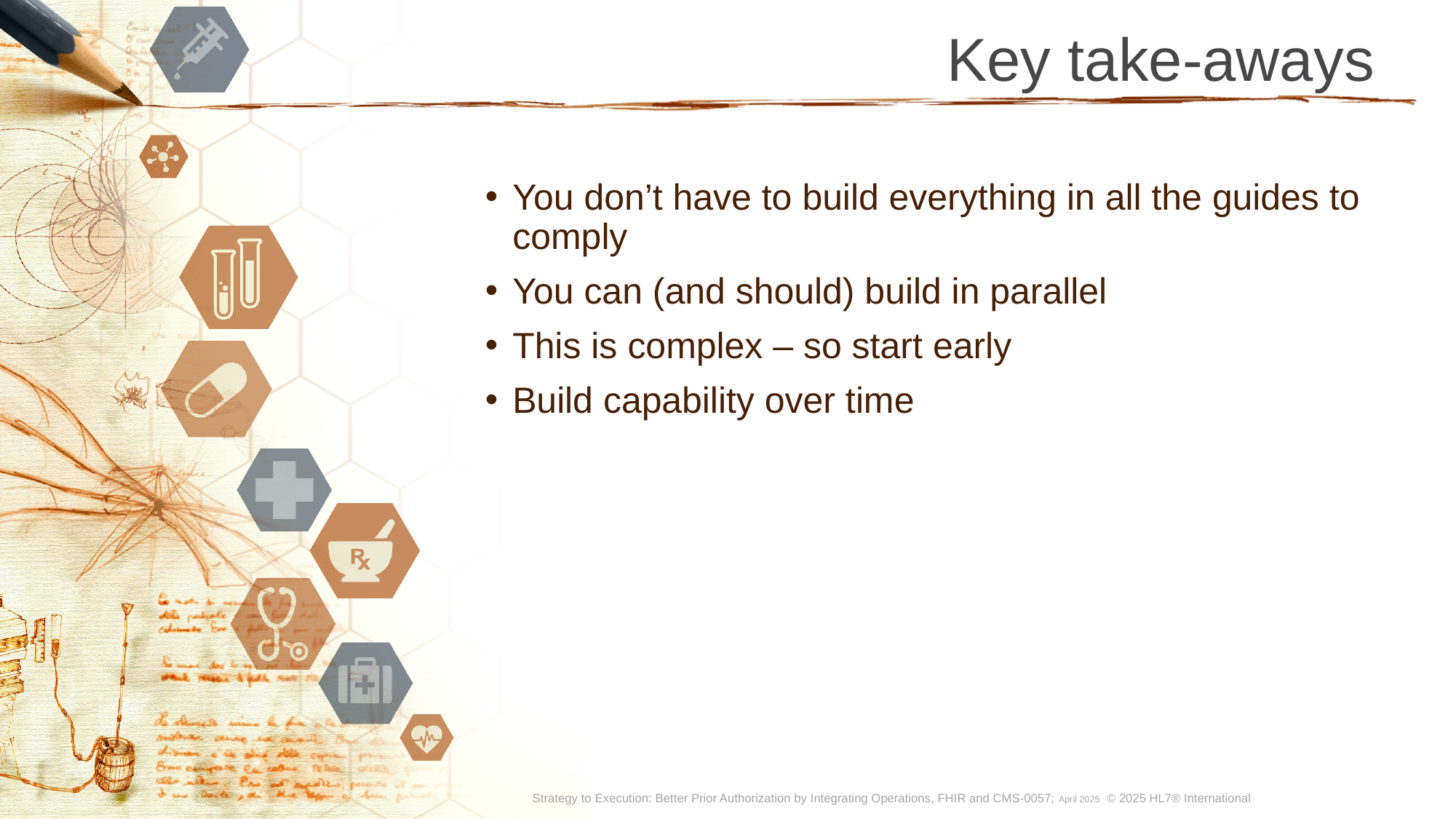

# Key take-aways
You don’t have to build everything in all the guides to comply
You can (and should) build in parallel
This is complex – so start early
Build capability over time